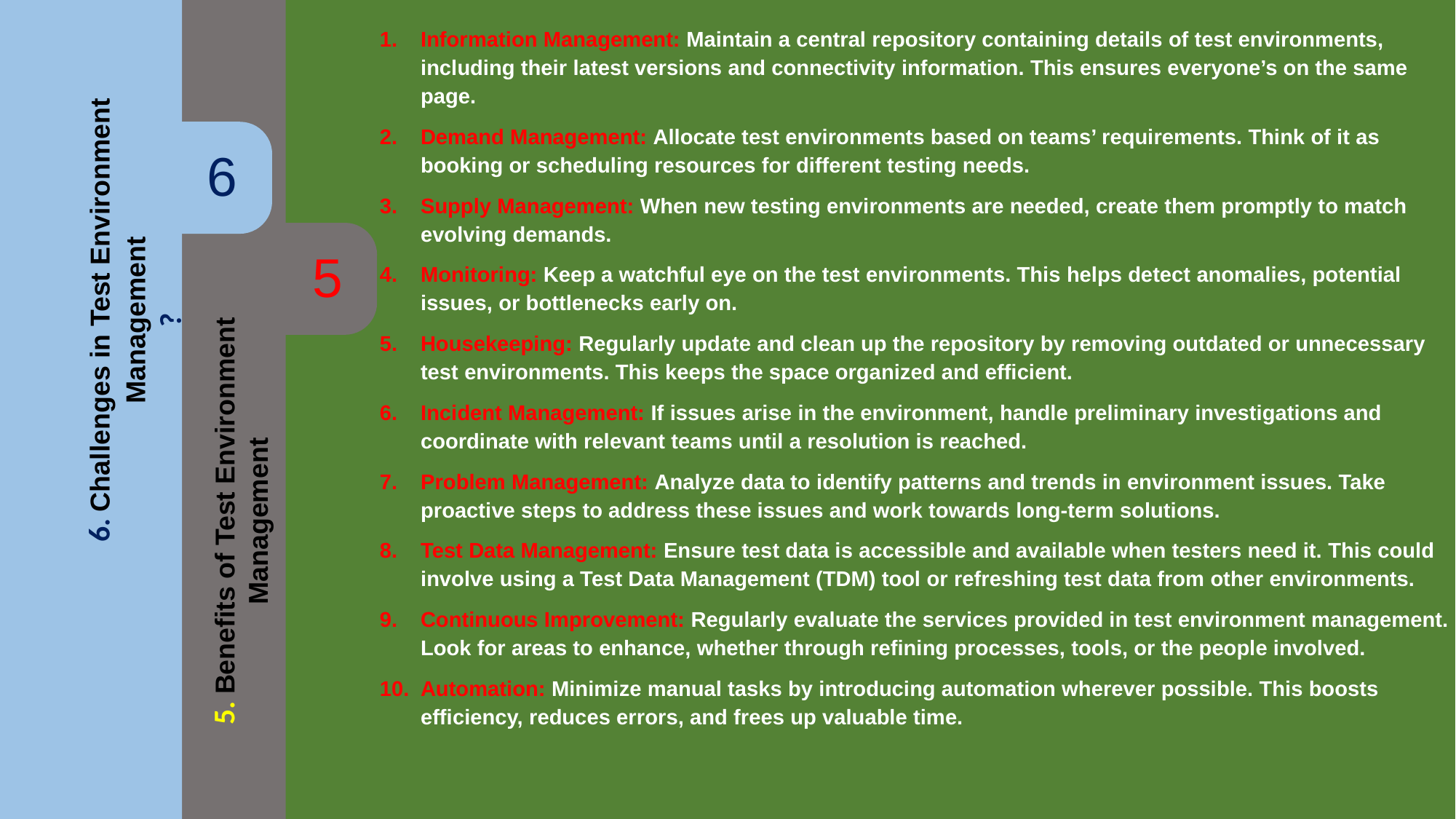

6

5

4

1

3

2
Information Management: Maintain a central repository containing details of test environments, including their latest versions and connectivity information. This ensures everyone’s on the same page.
Demand Management: Allocate test environments based on teams’ requirements. Think of it as booking or scheduling resources for different testing needs.
Supply Management: When new testing environments are needed, create them promptly to match evolving demands.
Monitoring: Keep a watchful eye on the test environments. This helps detect anomalies, potential issues, or bottlenecks early on.
Housekeeping: Regularly update and clean up the repository by removing outdated or unnecessary test environments. This keeps the space organized and efficient.
Incident Management: If issues arise in the environment, handle preliminary investigations and coordinate with relevant teams until a resolution is reached.
Problem Management: Analyze data to identify patterns and trends in environment issues. Take proactive steps to address these issues and work towards long-term solutions.
Test Data Management: Ensure test data is accessible and available when testers need it. This could involve using a Test Data Management (TDM) tool or refreshing test data from other environments.
Continuous Improvement: Regularly evaluate the services provided in test environment management. Look for areas to enhance, whether through refining processes, tools, or the people involved.
Automation: Minimize manual tasks by introducing automation wherever possible. This boosts efficiency, reduces errors, and frees up valuable time.
6. Challenges in Test Environment Management
?
5. Benefits of Test Environment Management